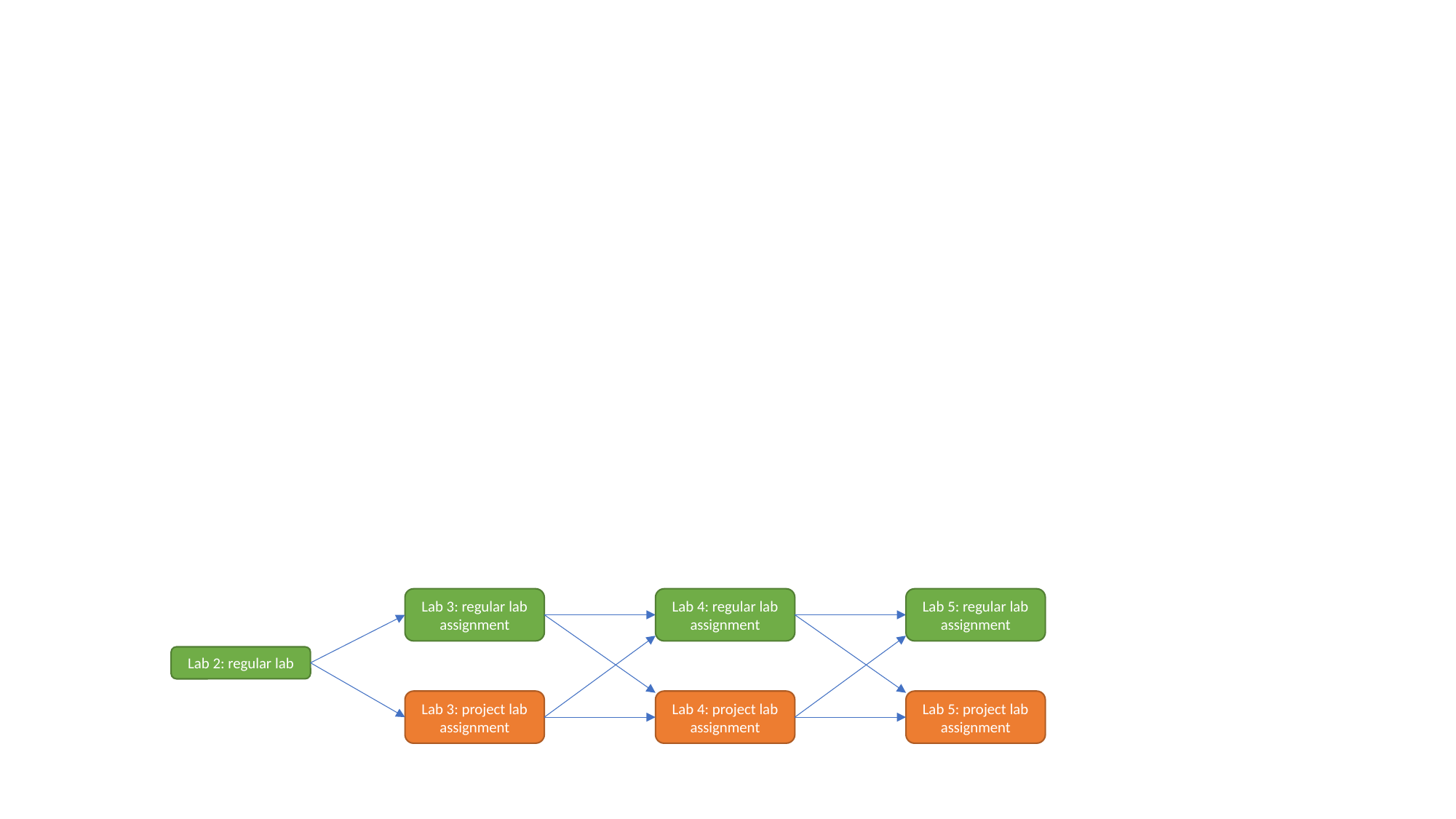

Lab 3: regular lab assignment
Lab 4: regular lab assignment
Lab 5: regular lab assignment
Lab 2: regular lab
Lab 3: project lab assignment
Lab 4: project lab assignment
Lab 5: project lab assignment